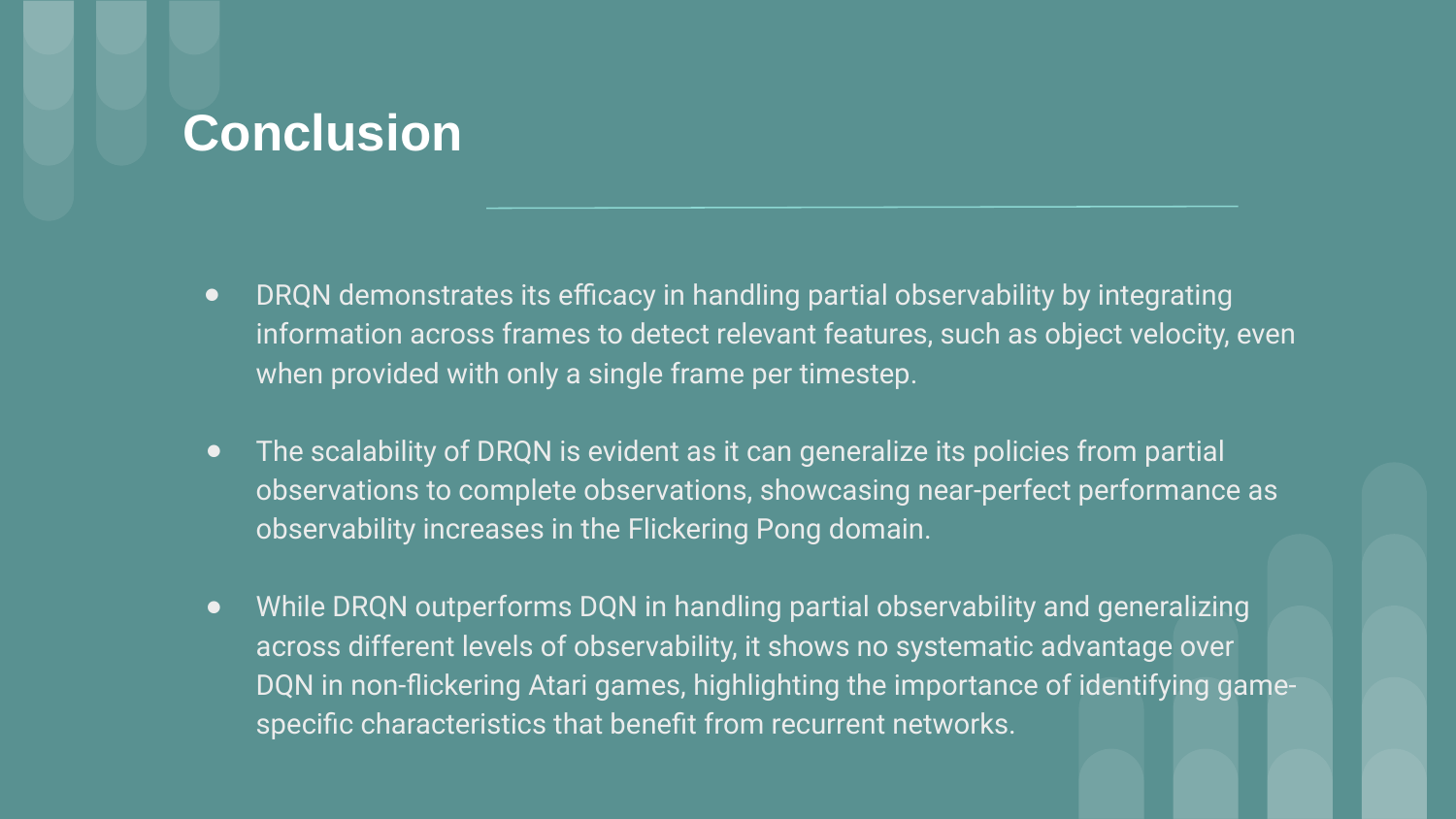

# Conclusion

DRQN demonstrates its efficacy in handling partial observability by integrating information across frames to detect relevant features, such as object velocity, even when provided with only a single frame per timestep.

The scalability of DRQN is evident as it can generalize its policies from partial observations to complete observations, showcasing near-perfect performance as observability increases in the Flickering Pong domain.

While DRQN outperforms DQN in handling partial observability and generalizing across different levels of observability, it shows no systematic advantage over DQN in non-flickering Atari games, highlighting the importance of identifying game-specific characteristics that benefit from recurrent networks.